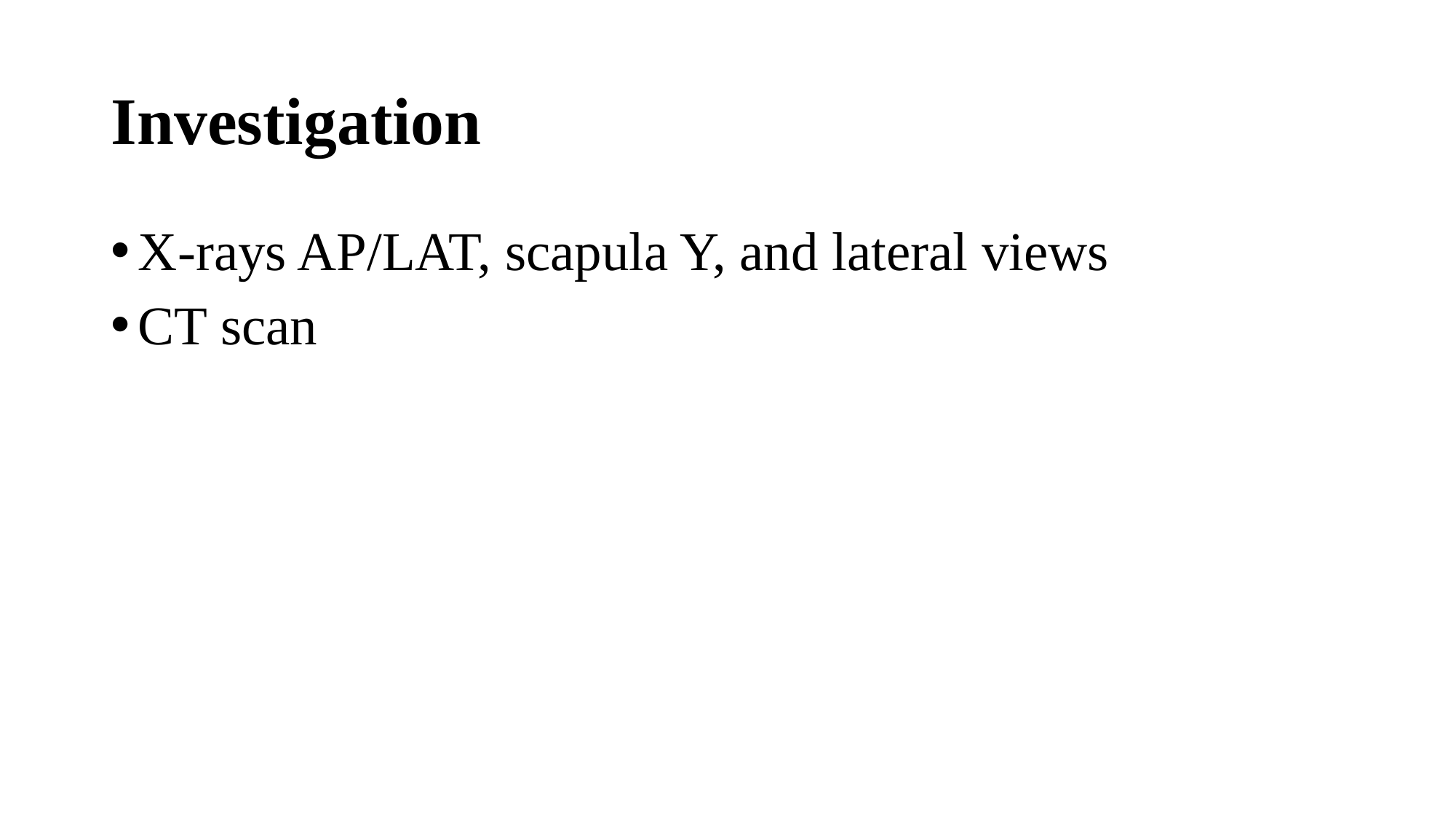

# Investigation
X-rays AP/LAT, scapula Y, and lateral views
CT scan